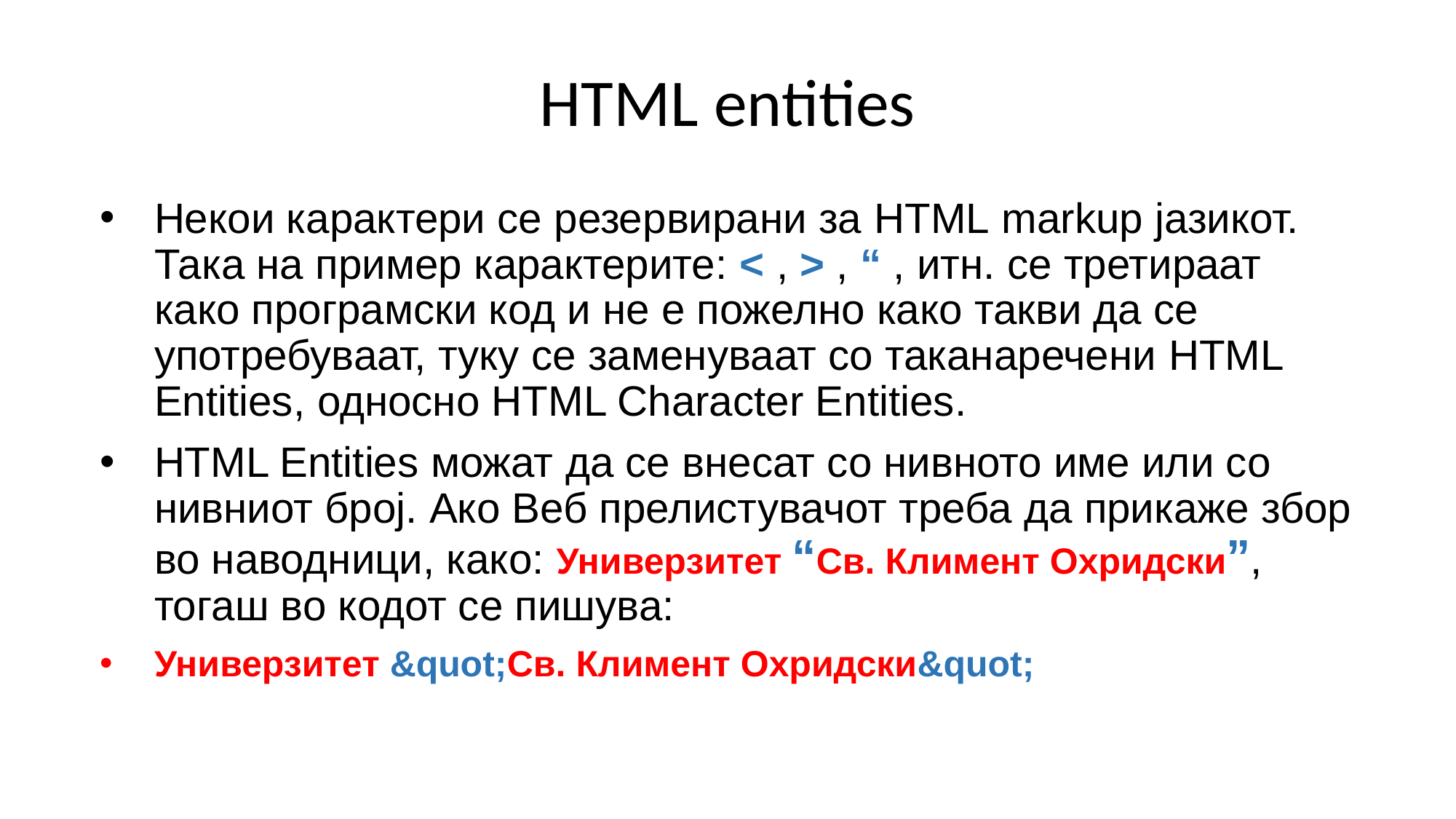

# HTML entities
Некои карактери се резервирани за HTML markup јазикот. Така на пример карактерите: < , > , “ , итн. се третираат како програмски код и не е пожелно како такви да се употребуваат, туку се заменуваат со таканаречени HTML Entities, односно HTML Character Entities.
HTML Entities можат да се внесат со нивното име или со нивниот број. Aко Веб прелистувачот треба да прикаже збор во наводници, како: Универзитет “Св. Климент Охридски”, тогаш во кодот се пишува:
Универзитет &quot;Св. Климент Охридски&quot;